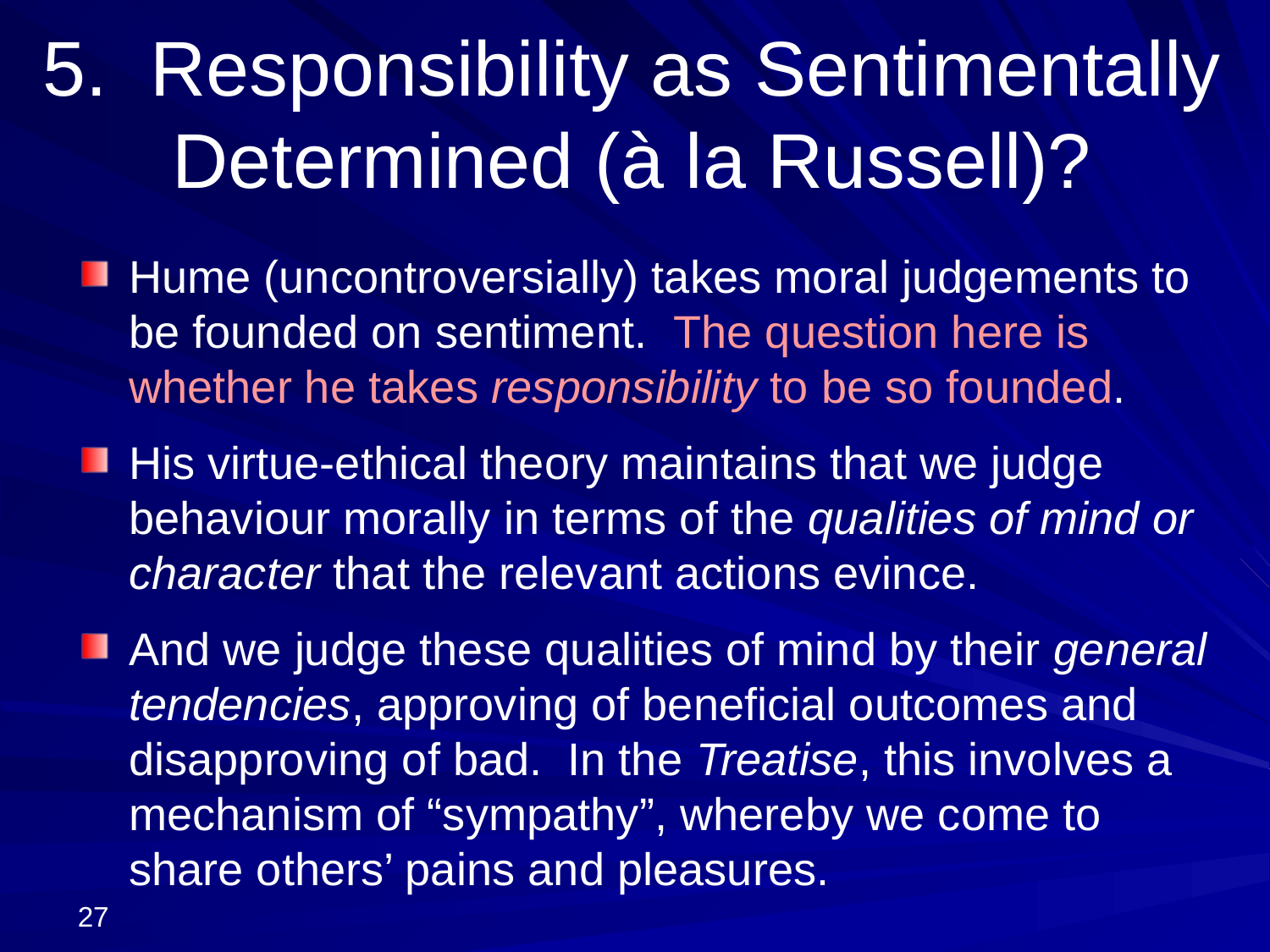

# 5.  Responsibility as Sentimentally Determined (à la Russell)?
Hume (uncontroversially) takes moral judgements to be founded on sentiment.  The question here is whether he takes responsibility to be so founded.
His virtue-ethical theory maintains that we judge behaviour morally in terms of the qualities of mind or character that the relevant actions evince.
And we judge these qualities of mind by their general tendencies, approving of beneficial outcomes and disapproving of bad.  In the Treatise, this involves a mechanism of “sympathy”, whereby we come to share others’ pains and pleasures.
27